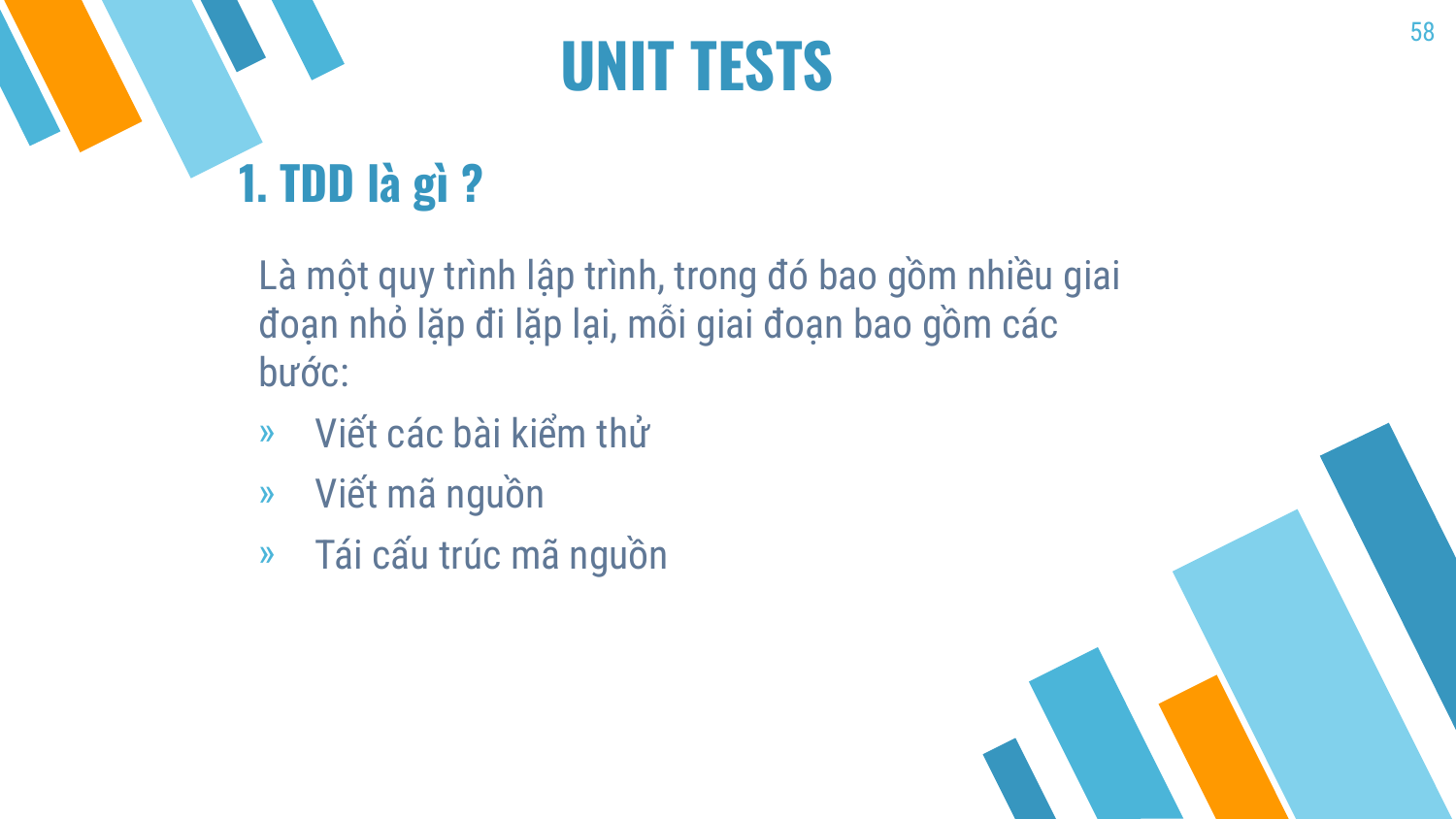

58
# UNIT TESTS
1. TDD là gì ?
Là một quy trình lập trình, trong đó bao gồm nhiều giai đoạn nhỏ lặp đi lặp lại, mỗi giai đoạn bao gồm các bước:
Viết các bài kiểm thử
Viết mã nguồn
Tái cấu trúc mã nguồn